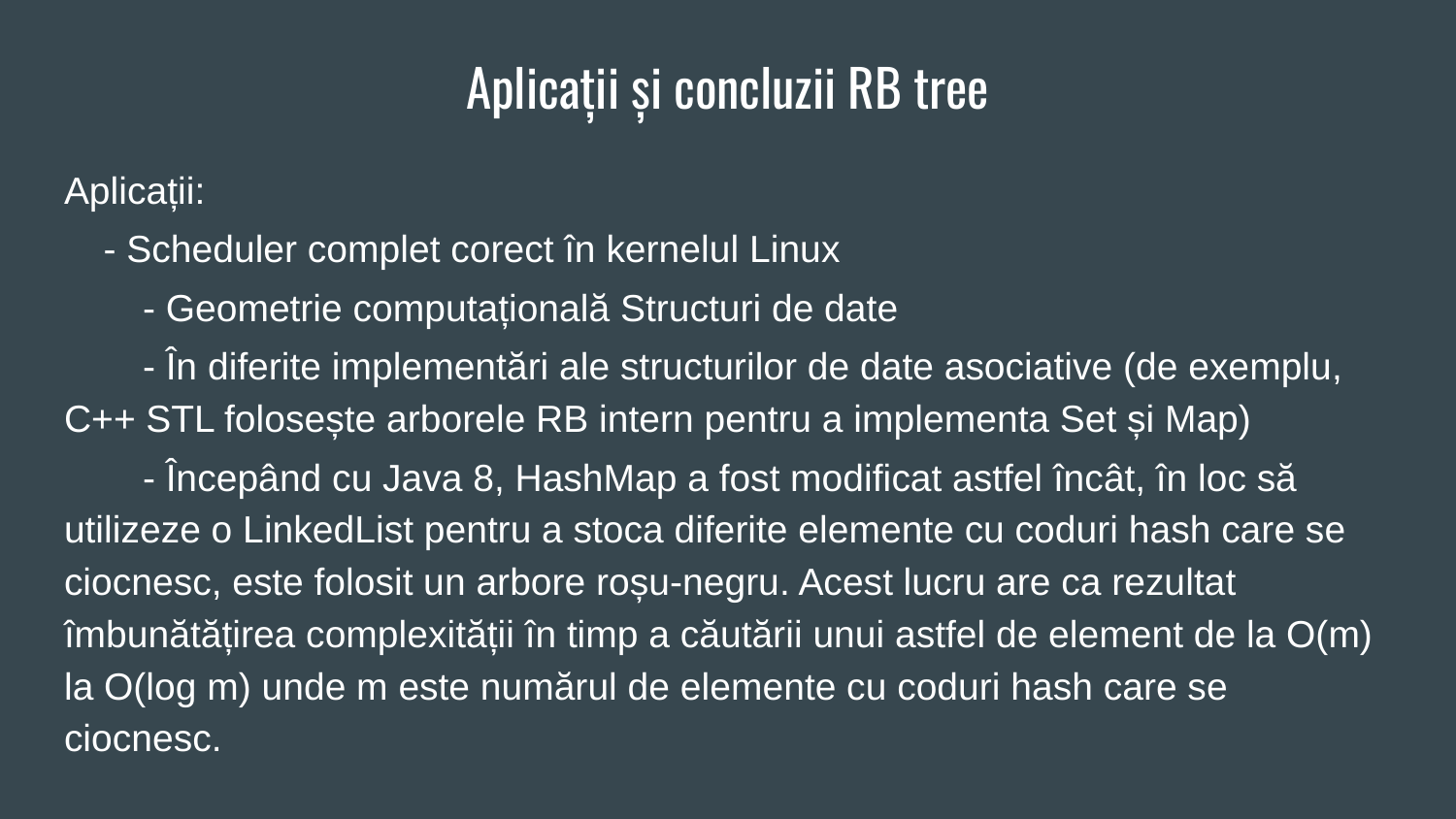

# Aplicații și concluzii RB tree
Aplicații:
	- Scheduler complet corect în kernelul Linux
- Geometrie computațională Structuri de date
- În diferite implementări ale structurilor de date asociative (de exemplu, C++ STL folosește arborele RB intern pentru a implementa Set și Map)
- Începând cu Java 8, HashMap a fost modificat astfel încât, în loc să utilizeze o LinkedList pentru a stoca diferite elemente cu coduri hash care se ciocnesc, este folosit un arbore roșu-negru. Acest lucru are ca rezultat îmbunătățirea complexității în timp a căutării unui astfel de element de la O(m) la O(log m) unde m este numărul de elemente cu coduri hash care se ciocnesc.